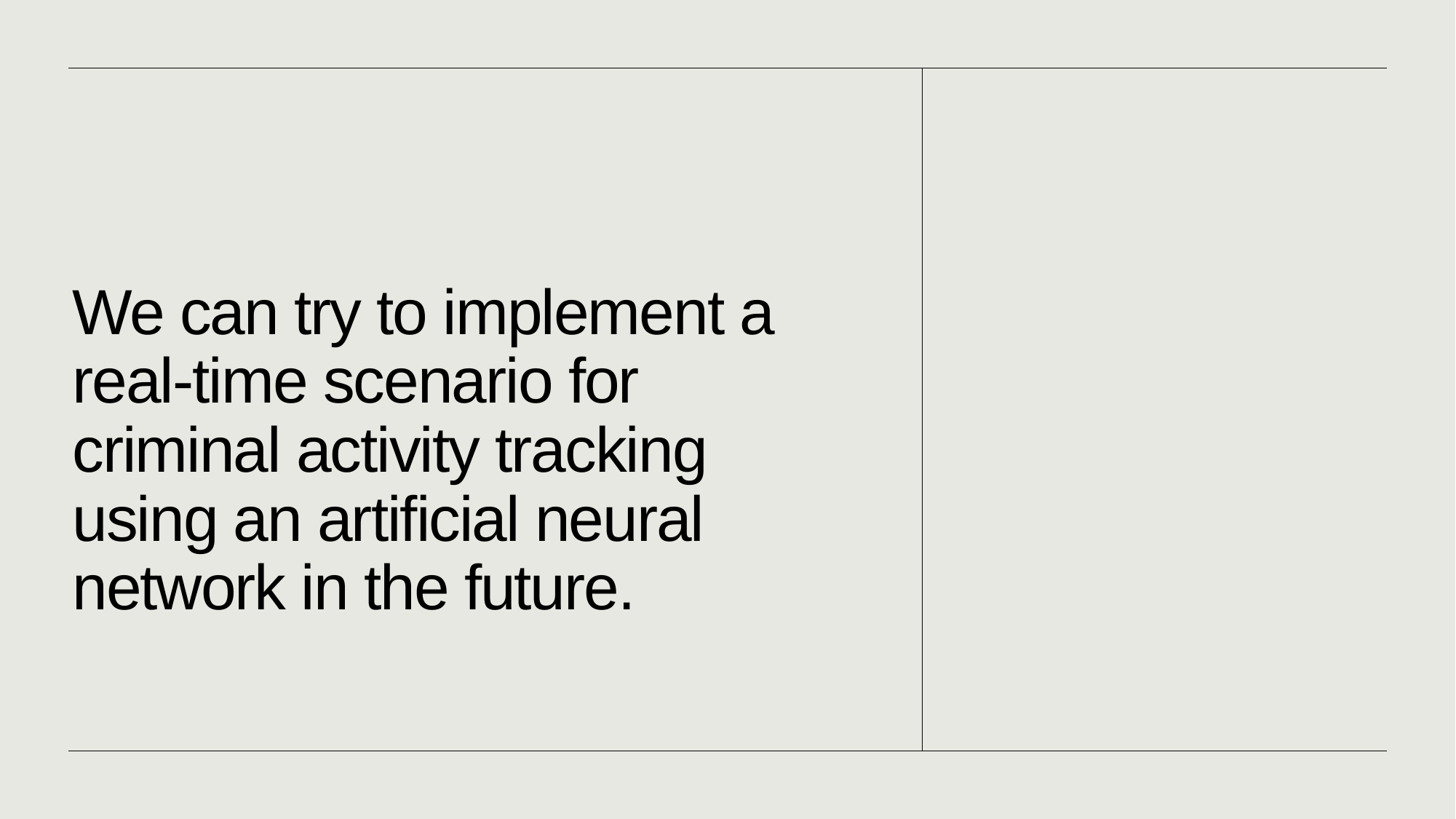

# We can try to implement a real-time scenario for criminal activity tracking using an artificial neural network in the future.